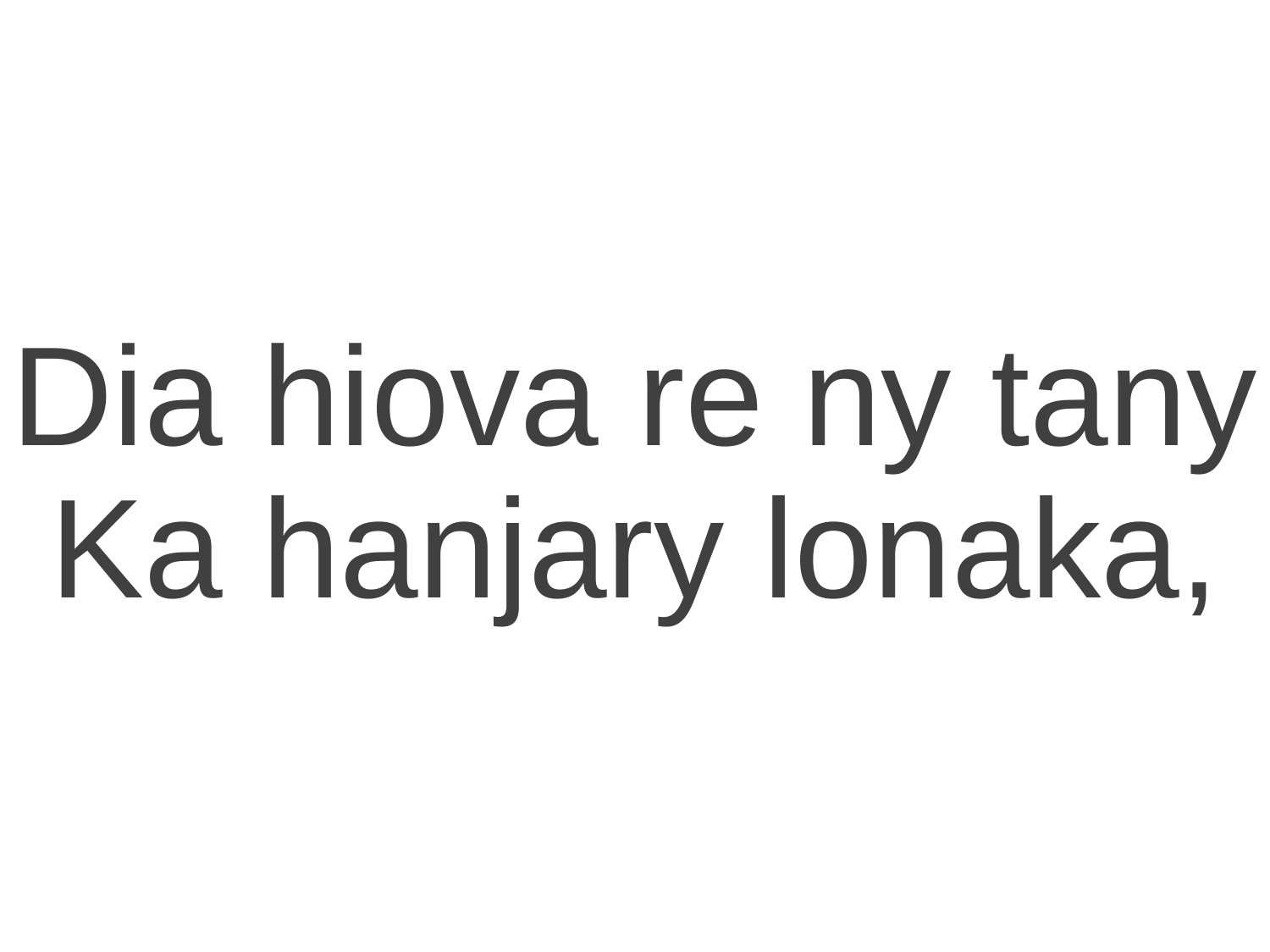

Dia hiova re ny tany
Ka hanjary lonaka,